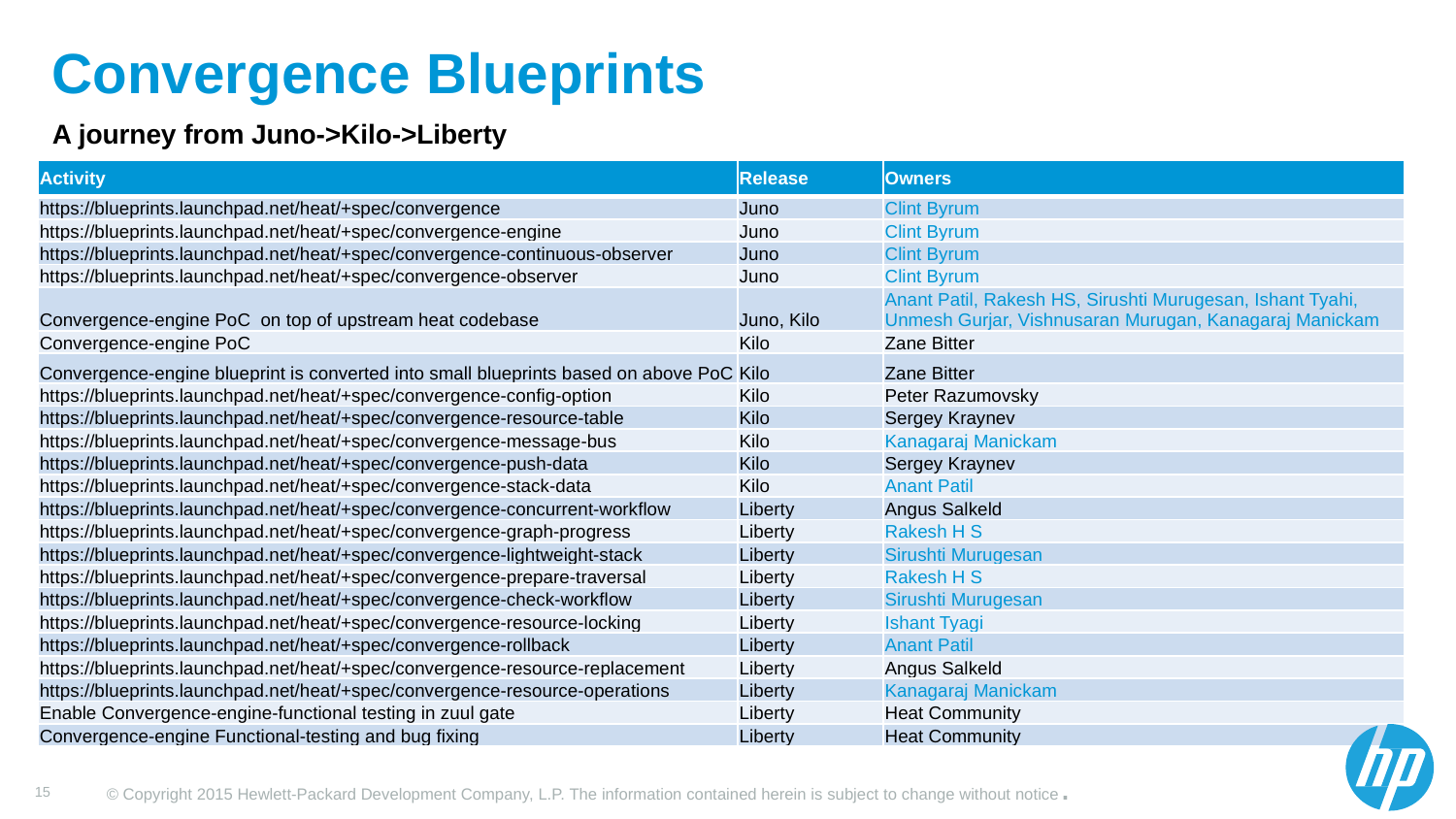

# Convergence Blueprints
A journey from Juno->Kilo->Liberty
| Activity | Release | Owners |
| --- | --- | --- |
| https://blueprints.launchpad.net/heat/+spec/convergence | Juno | Clint Byrum |
| https://blueprints.launchpad.net/heat/+spec/convergence-engine | Juno | Clint Byrum |
| https://blueprints.launchpad.net/heat/+spec/convergence-continuous-observer | Juno | Clint Byrum |
| https://blueprints.launchpad.net/heat/+spec/convergence-observer | Juno | Clint Byrum |
| Convergence-engine PoC on top of upstream heat codebase | Juno, Kilo | Anant Patil, Rakesh HS, Sirushti Murugesan, Ishant Tyahi, Unmesh Gurjar, Vishnusaran Murugan, Kanagaraj Manickam |
| Convergence-engine PoC | Kilo | Zane Bitter |
| Convergence-engine blueprint is converted into small blueprints based on above PoC | Kilo | Zane Bitter |
| https://blueprints.launchpad.net/heat/+spec/convergence-config-option | Kilo | Peter Razumovsky |
| https://blueprints.launchpad.net/heat/+spec/convergence-resource-table | Kilo | Sergey Kraynev |
| https://blueprints.launchpad.net/heat/+spec/convergence-message-bus | Kilo | Kanagaraj Manickam |
| https://blueprints.launchpad.net/heat/+spec/convergence-push-data | Kilo | Sergey Kraynev |
| https://blueprints.launchpad.net/heat/+spec/convergence-stack-data | Kilo | Anant Patil |
| https://blueprints.launchpad.net/heat/+spec/convergence-concurrent-workflow | Liberty | Angus Salkeld |
| https://blueprints.launchpad.net/heat/+spec/convergence-graph-progress | Liberty | Rakesh H S |
| https://blueprints.launchpad.net/heat/+spec/convergence-lightweight-stack | Liberty | Sirushti Murugesan |
| https://blueprints.launchpad.net/heat/+spec/convergence-prepare-traversal | Liberty | Rakesh H S |
| https://blueprints.launchpad.net/heat/+spec/convergence-check-workflow | Liberty | Sirushti Murugesan |
| https://blueprints.launchpad.net/heat/+spec/convergence-resource-locking | Liberty | Ishant Tyagi |
| https://blueprints.launchpad.net/heat/+spec/convergence-rollback | Liberty | Anant Patil |
| https://blueprints.launchpad.net/heat/+spec/convergence-resource-replacement | Liberty | Angus Salkeld |
| https://blueprints.launchpad.net/heat/+spec/convergence-resource-operations | Liberty | Kanagaraj Manickam |
| Enable Convergence-engine-functional testing in zuul gate | Liberty | Heat Community |
| Convergence-engine Functional-testing and bug fixing | Liberty | Heat Community |

© Copyright 2015 Hewlett-Packard Development Company, L.P. The information contained herein is subject to change without notice.
15